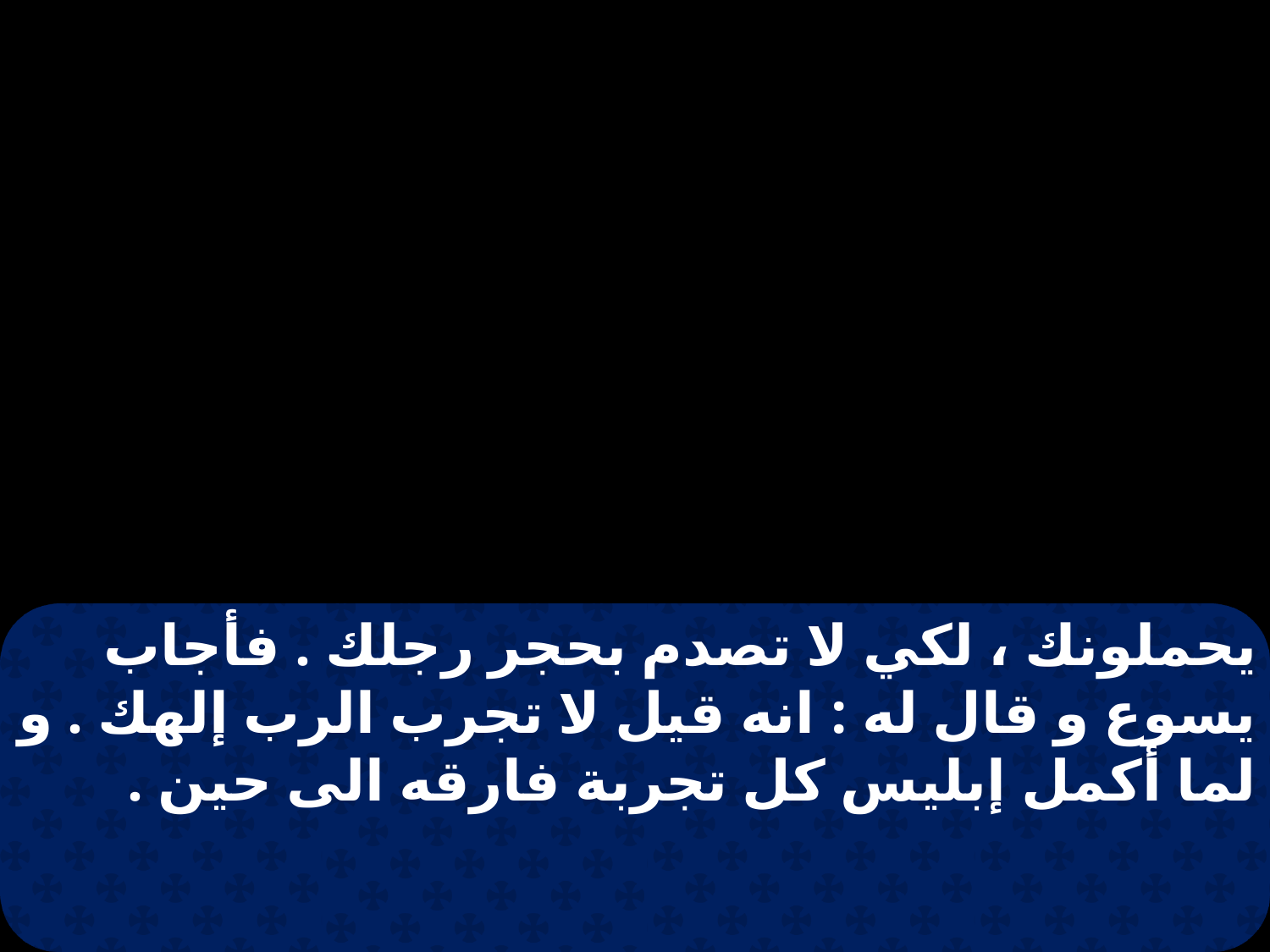

يحملونك ، لكي لا تصدم بحجر رجلك . فأجاب يسوع و قال له : انه قيل لا تجرب الرب إلهك . و لما أكمل إبليس كل تجربة فارقه الى حين .